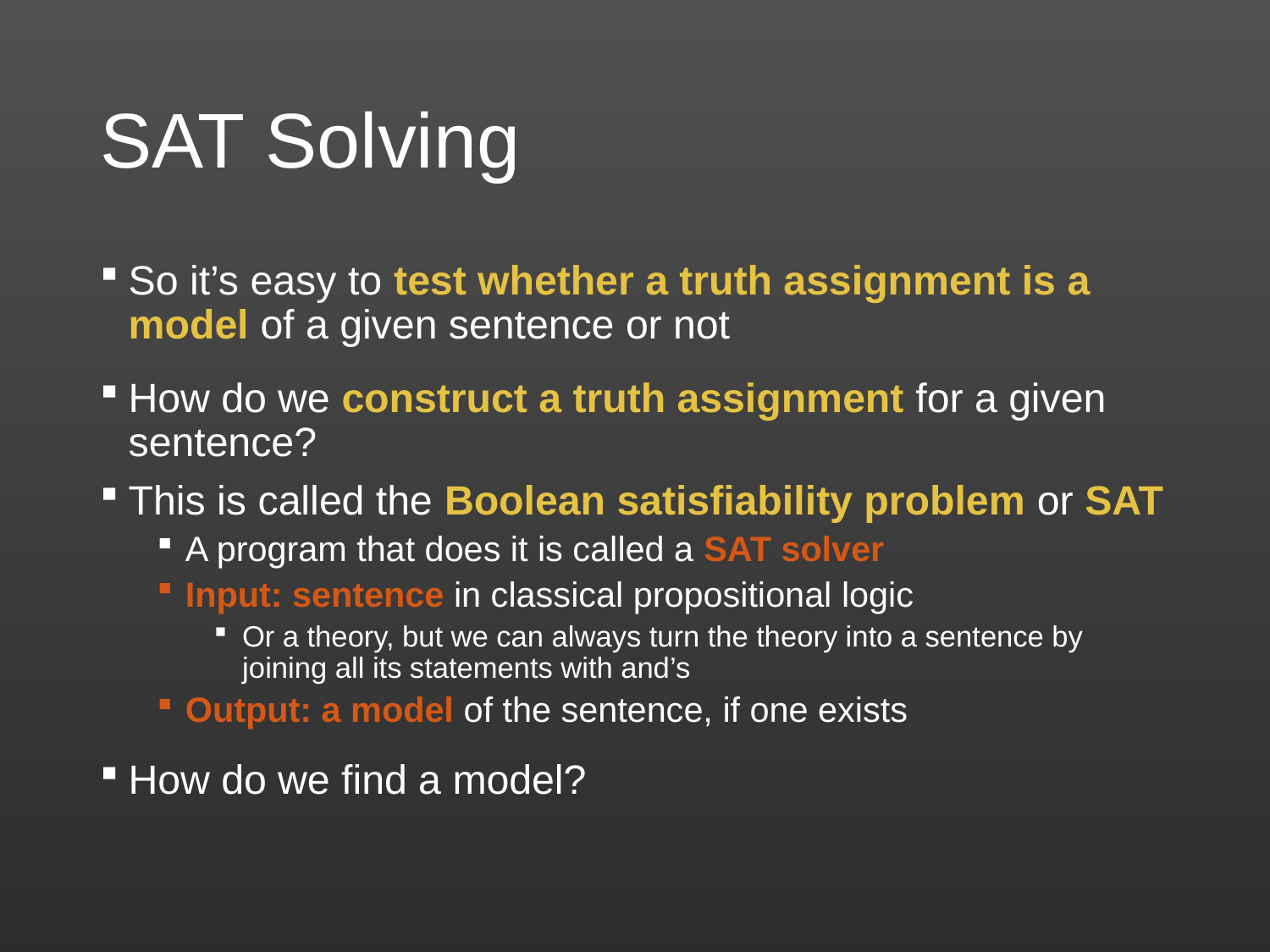

# SAT Solving
So it’s easy to test whether a truth assignment is a model of a given sentence or not
How do we construct a truth assignment for a given sentence?
This is called the Boolean satisfiability problem or SAT
A program that does it is called a SAT solver
Input: sentence in classical propositional logic
Or a theory, but we can always turn the theory into a sentence by joining all its statements with and’s
Output: a model of the sentence, if one exists
How do we find a model?